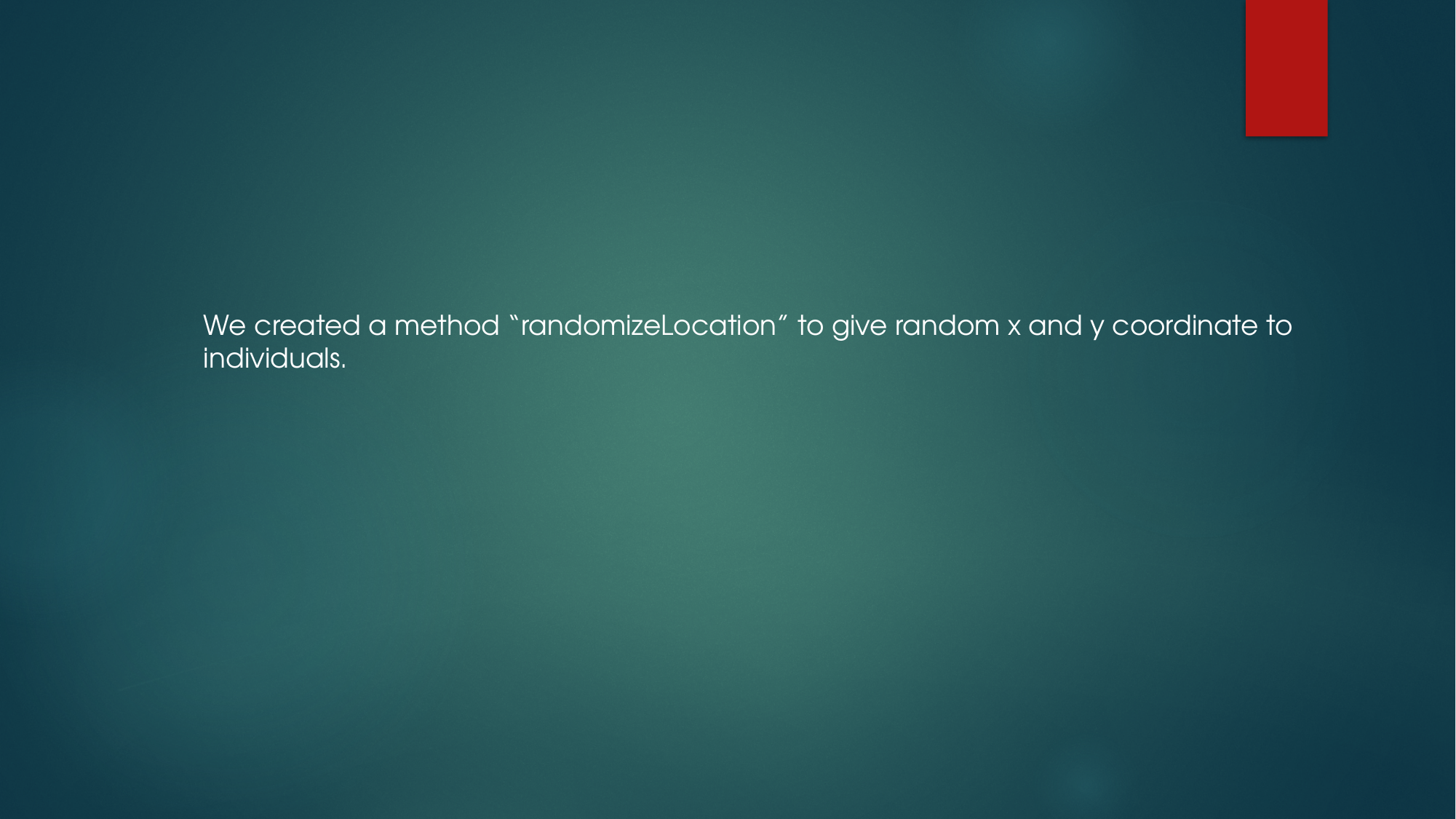

We created a method “randomizeLocation” to give random x and y coordinate to individuals.